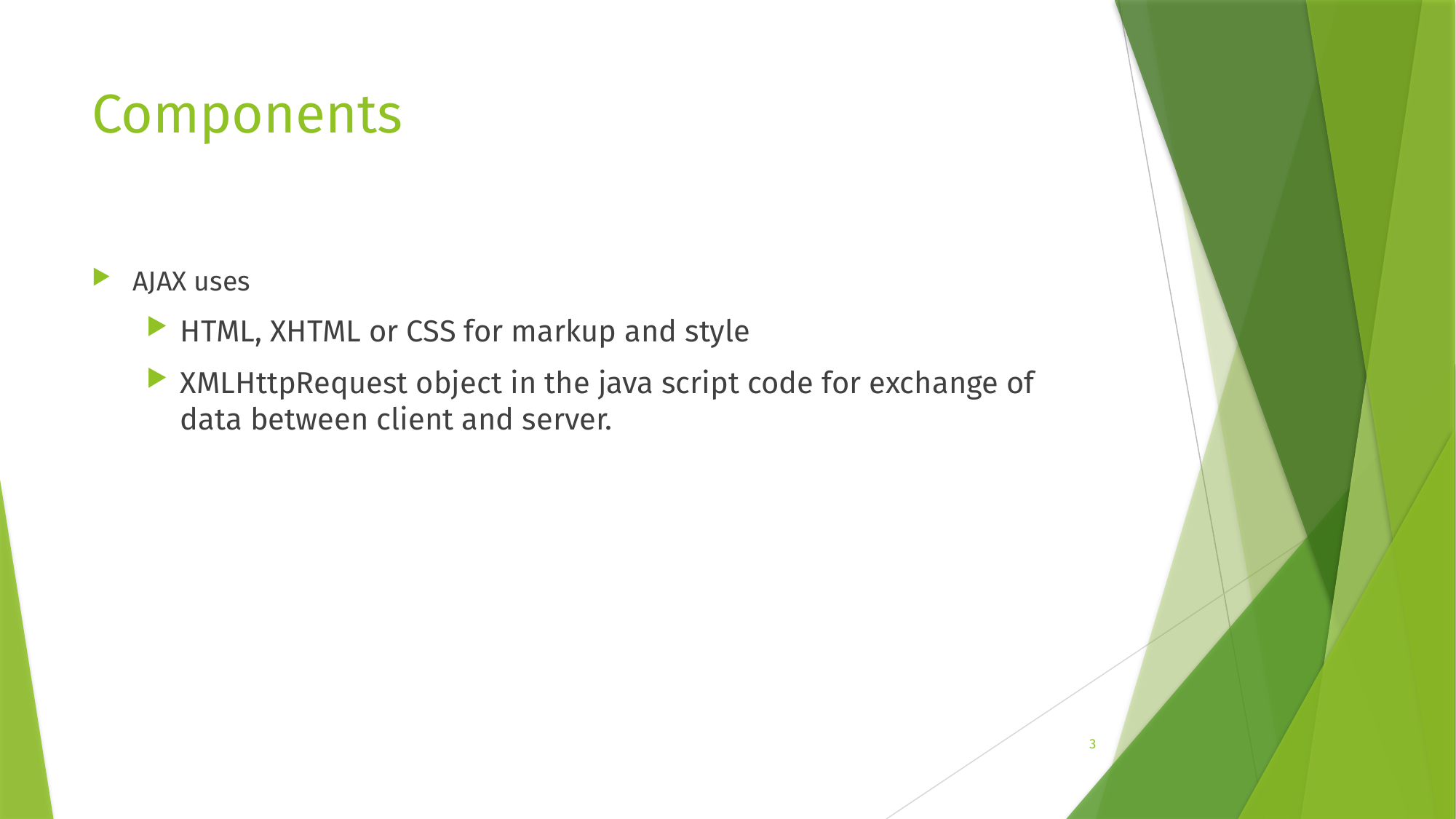

# Components
AJAX uses
HTML, XHTML or CSS for markup and style
XMLHttpRequest object in the java script code for exchange of data between client and server.

3